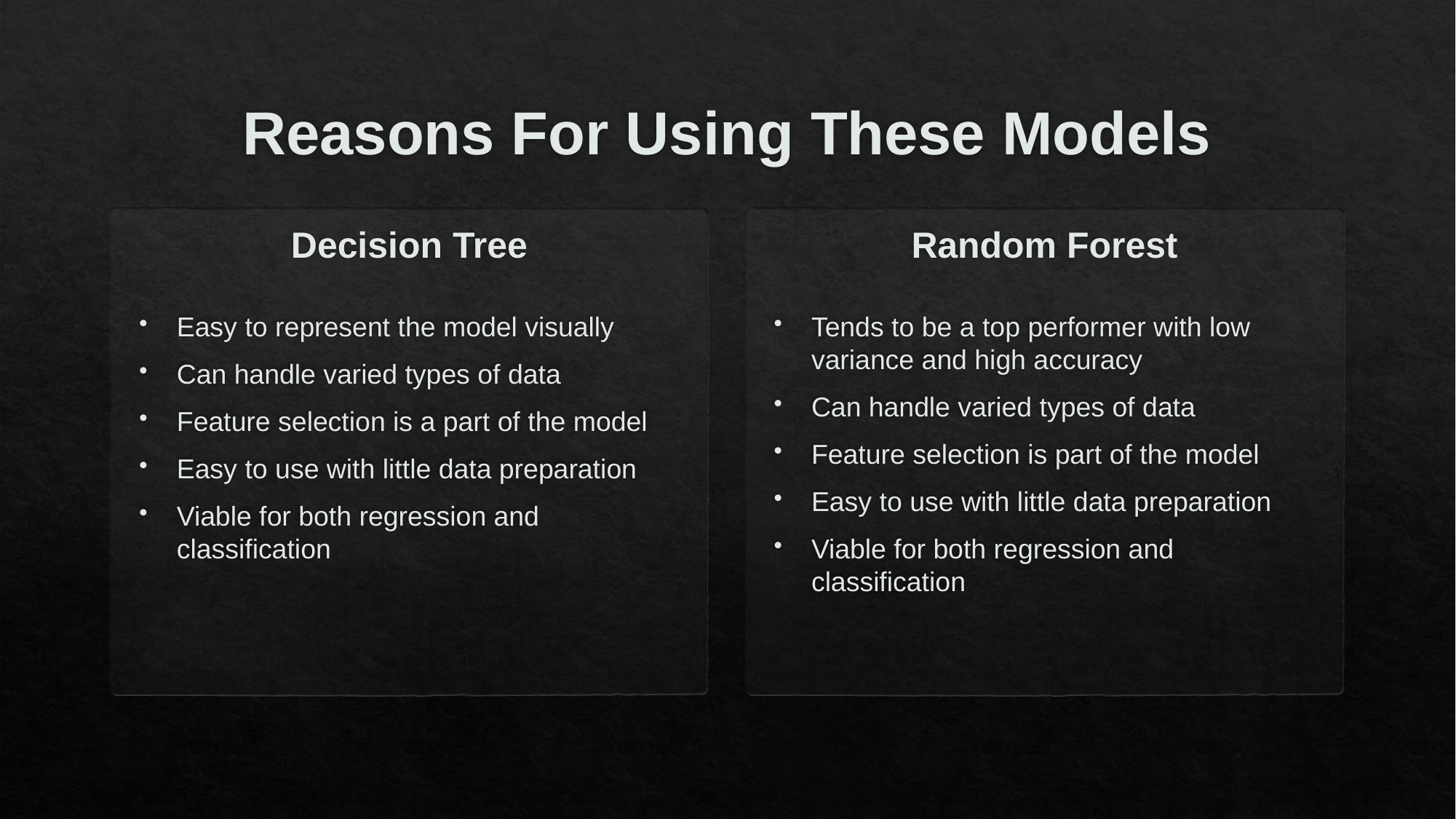

# Reasons For Using These Models
Random Forest
Decision Tree
Tends to be a top performer with low variance and high accuracy
Can handle varied types of data
Feature selection is part of the model
Easy to use with little data preparation
Viable for both regression and classification
Easy to represent the model visually
Can handle varied types of data
Feature selection is a part of the model
Easy to use with little data preparation
Viable for both regression and classification